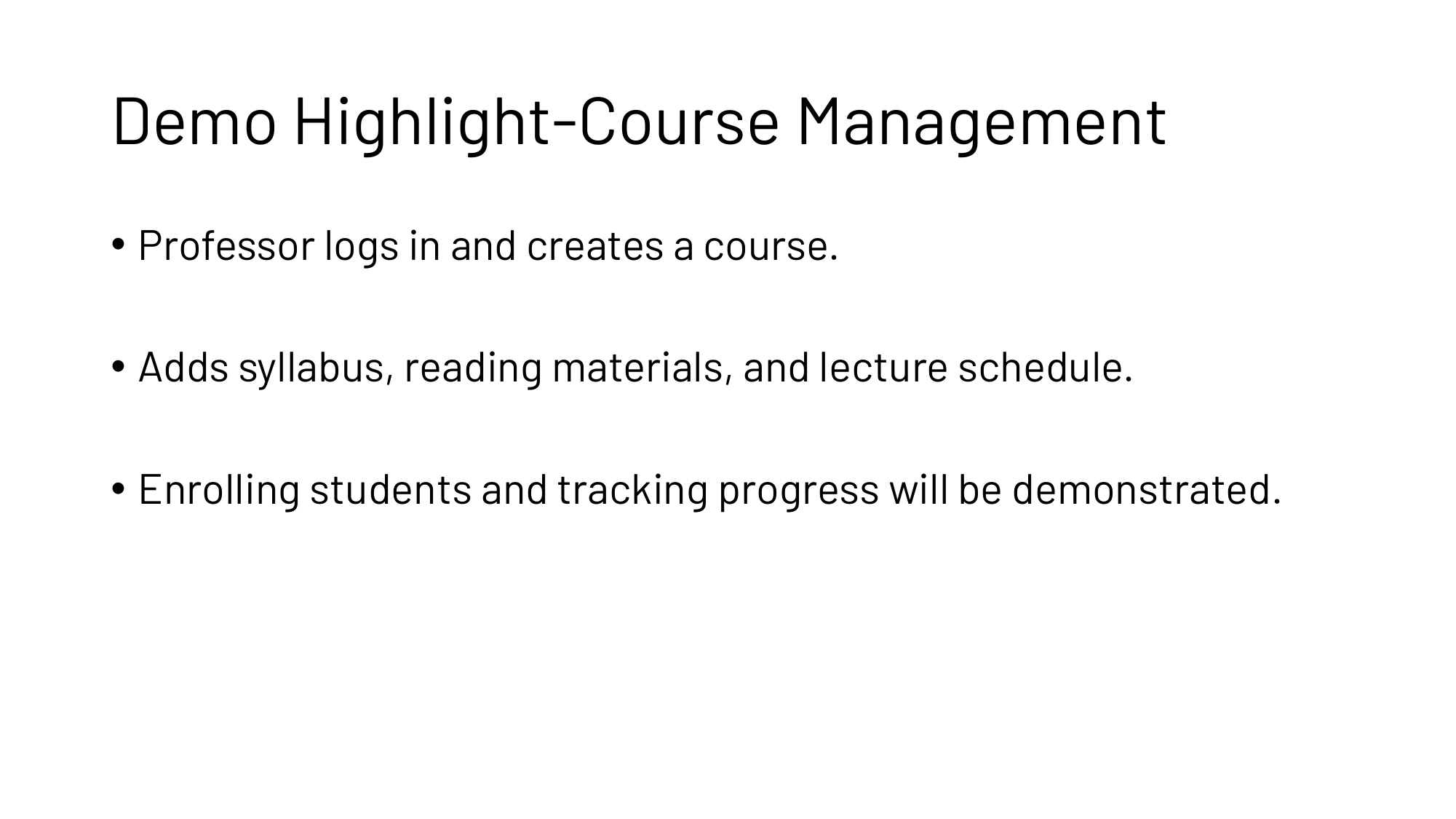

# Demo Highlight-Course Management
Professor logs in and creates a course.

Adds syllabus, reading materials, and lecture schedule.

Enrolling students and tracking progress will be demonstrated.